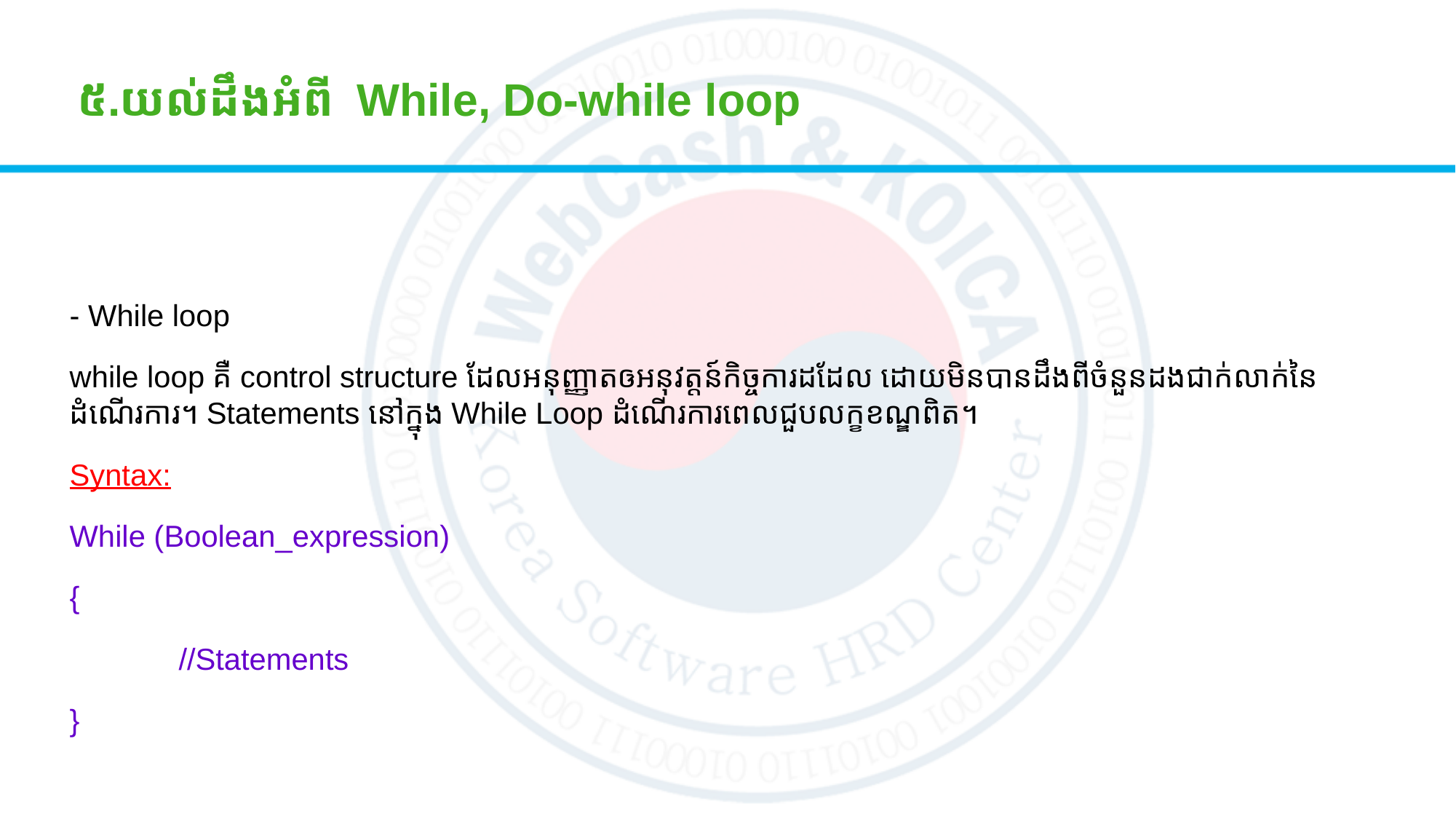

៥.យល់ដឹងអំពី  While, Do-while loop
- While loop
while loop គឺ control structure ដែលអនុញ្ញាតឲអនុវត្តន៍កិច្ចការដដែល​ ដោយមិនបានដឹងពីចំនួនដងជាក់លាក់នៃដំណើរការ។ Statements នៅក្នុង While Loop ដំណើរការពេលជួបលក្ខខណ្ឌពិត។
Syntax:
While (Boolean_expression)
{
	//Statements
}